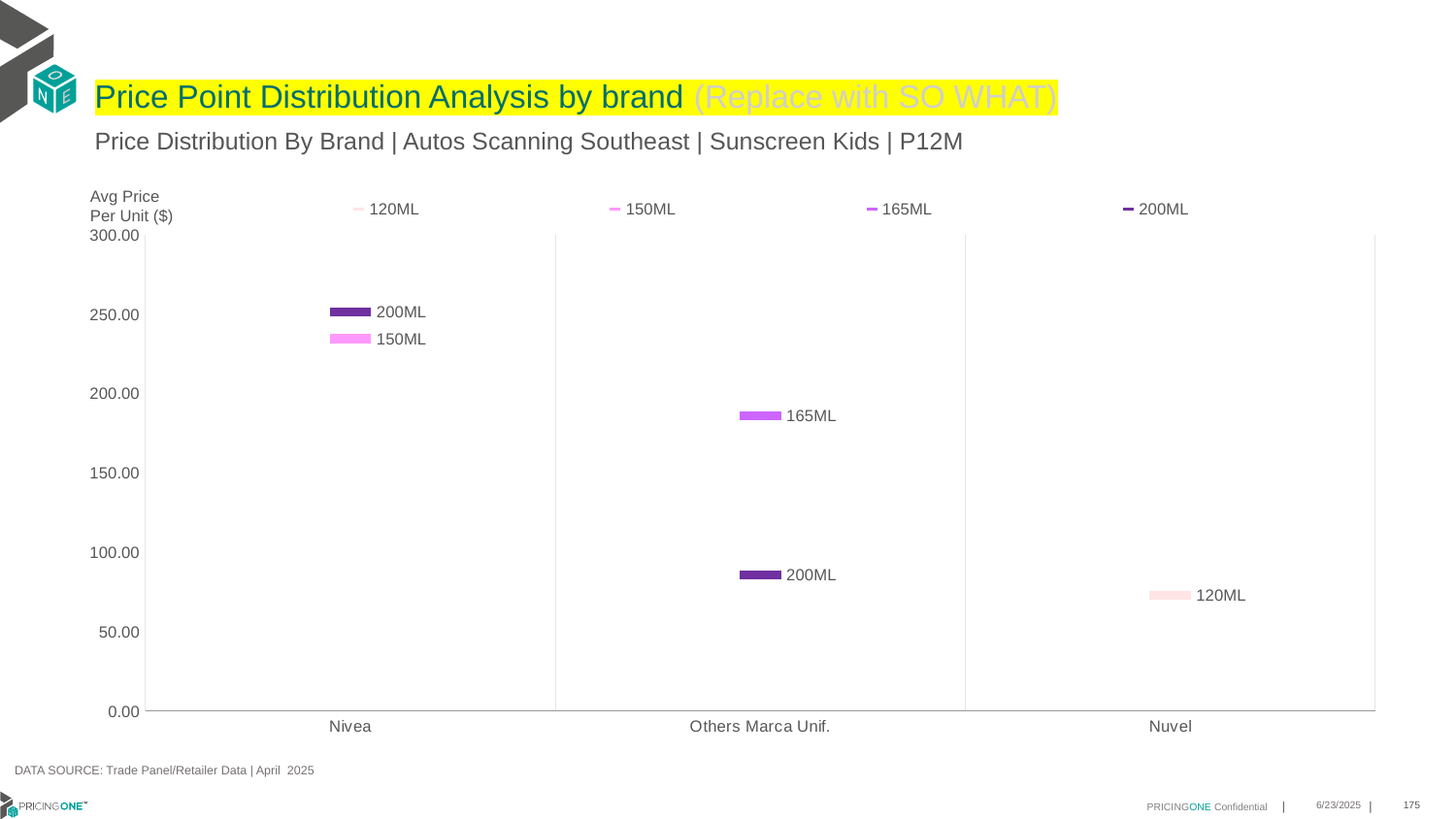

# Price Point Distribution Analysis by brand (Replace with SO WHAT)
Price Distribution By Brand | Autos Scanning Southeast | Sunscreen Kids | P12M

### Chart

| Category | 120ML | 150ML | 165ML | 200ML |
|---|---|---|---|---|
| Nivea | None | 234.5583 | None | 251.453 |
| Others Marca Unif. | None | None | 186.1109 | 85.7246 |
| Nuvel | 72.9434 | None | None | None |
Avg Price
Per Unit ($)
DATA SOURCE: Trade Panel/Retailer Data | April  2025
6/23/2025
175